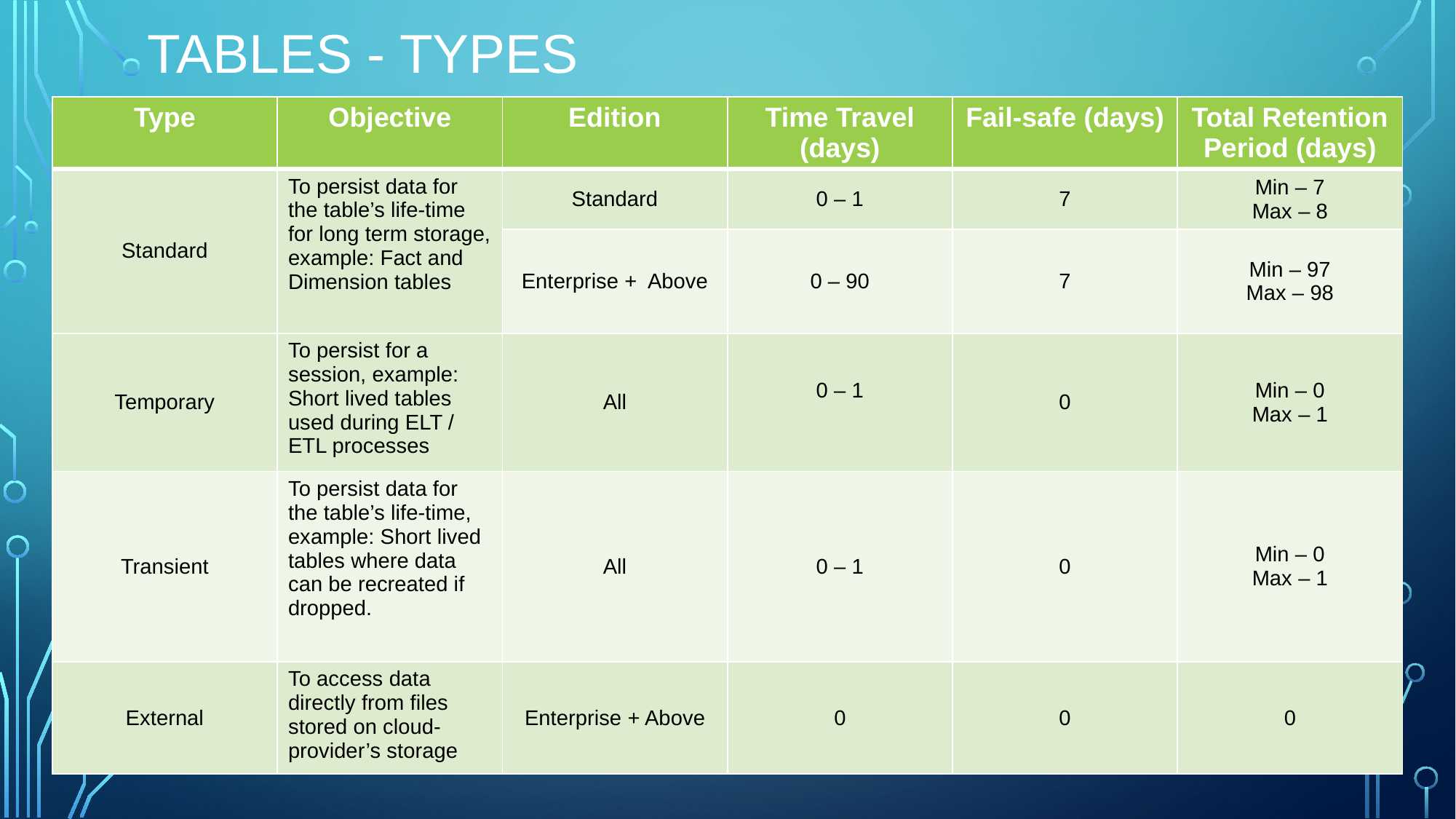

Tables - Types
| Type | Objective | Edition | Time Travel (days) | Fail-safe (days) | Total Retention Period (days) |
| --- | --- | --- | --- | --- | --- |
| Standard | To persist data for the table’s life-time for long term storage, example: Fact and Dimension tables | Standard | 0 – 1 | 7 | Min – 7 Max – 8 |
|  |  | Enterprise + Above | 0 – 90 | 7 | Min – 97 Max – 98 |
| Temporary | To persist for a session, example: Short lived tables used during ELT / ETL processes | All | 0 – 1 | 0 | Min – 0 Max – 1 |
| Transient | To persist data for the table’s life-time, example: Short lived tables where data can be recreated if dropped. | All | 0 – 1 | 0 | Min – 0 Max – 1 |
| External | To access data directly from files stored on cloud-provider’s storage | Enterprise + Above | 0 | 0 | 0 |